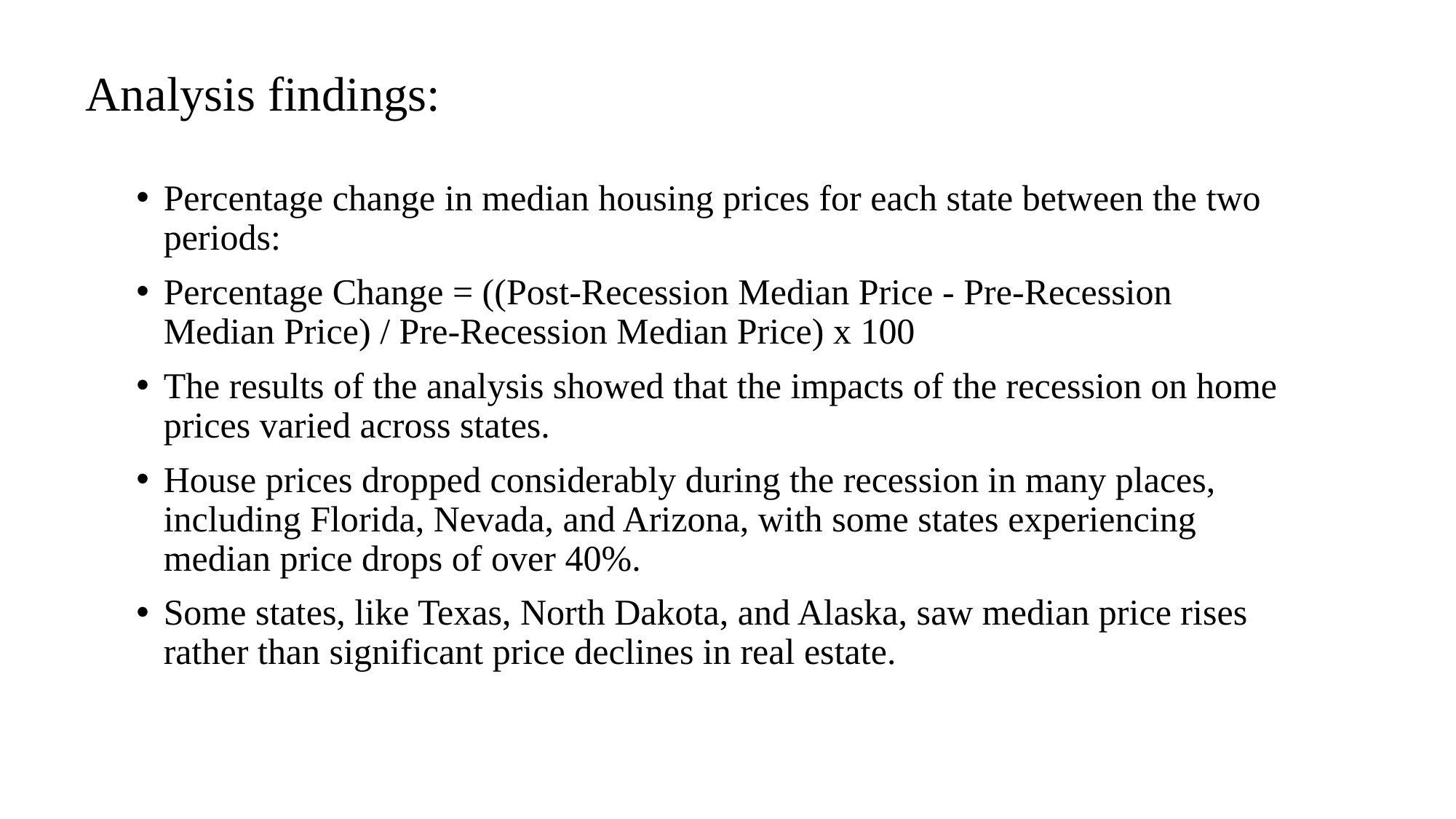

# Analysis findings:
Percentage change in median housing prices for each state between the two periods:
Percentage Change = ((Post-Recession Median Price - Pre-Recession Median Price) / Pre-Recession Median Price) x 100
The results of the analysis showed that the impacts of the recession on home prices varied across states.
House prices dropped considerably during the recession in many places, including Florida, Nevada, and Arizona, with some states experiencing median price drops of over 40%.
Some states, like Texas, North Dakota, and Alaska, saw median price rises rather than significant price declines in real estate.